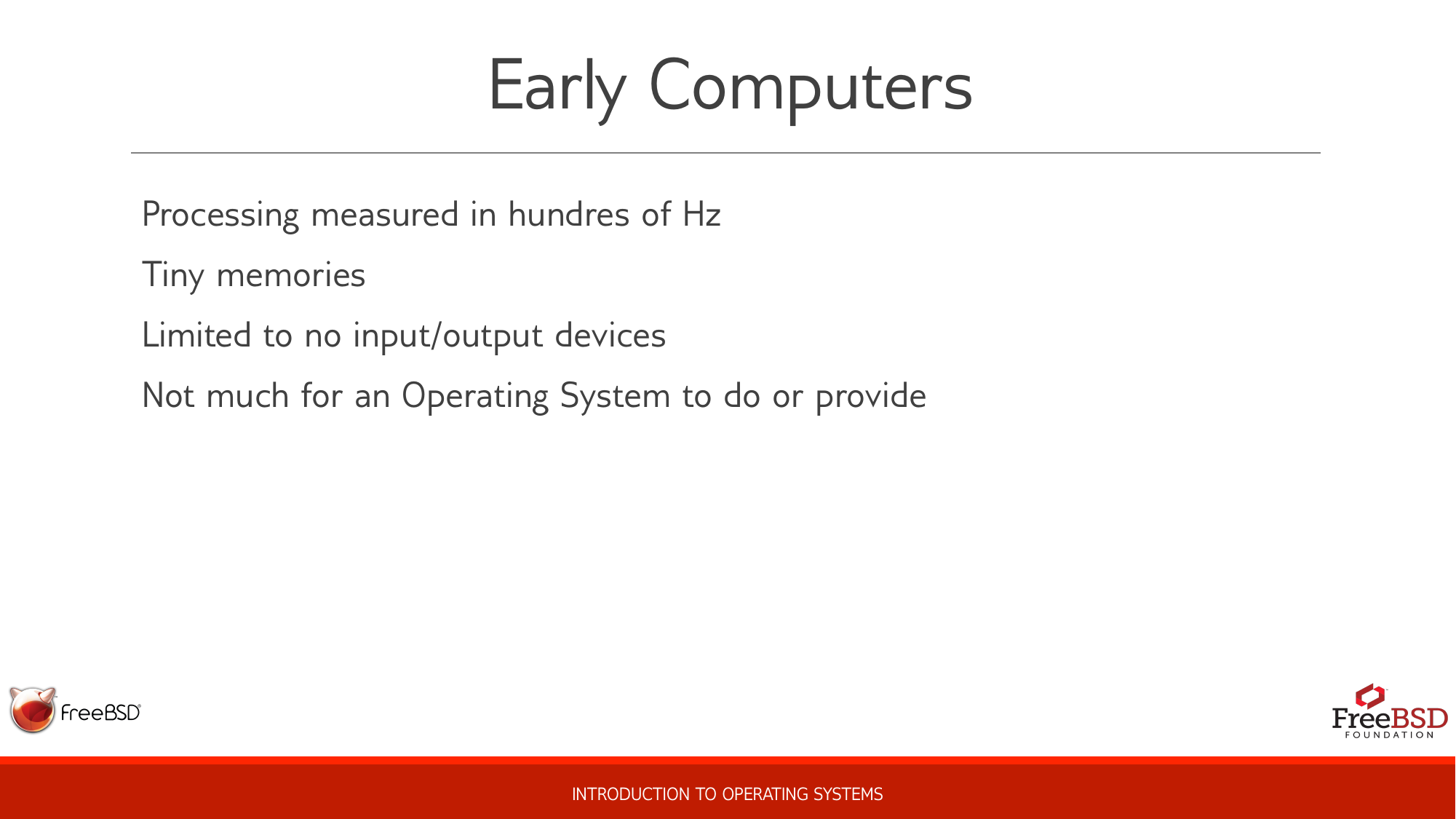

# Early Computers
Processing measured in hundres of Hz
Tiny memories
Limited to no input/output devices
Not much for an Operating System to do or provide

Introduction to Operating Systems